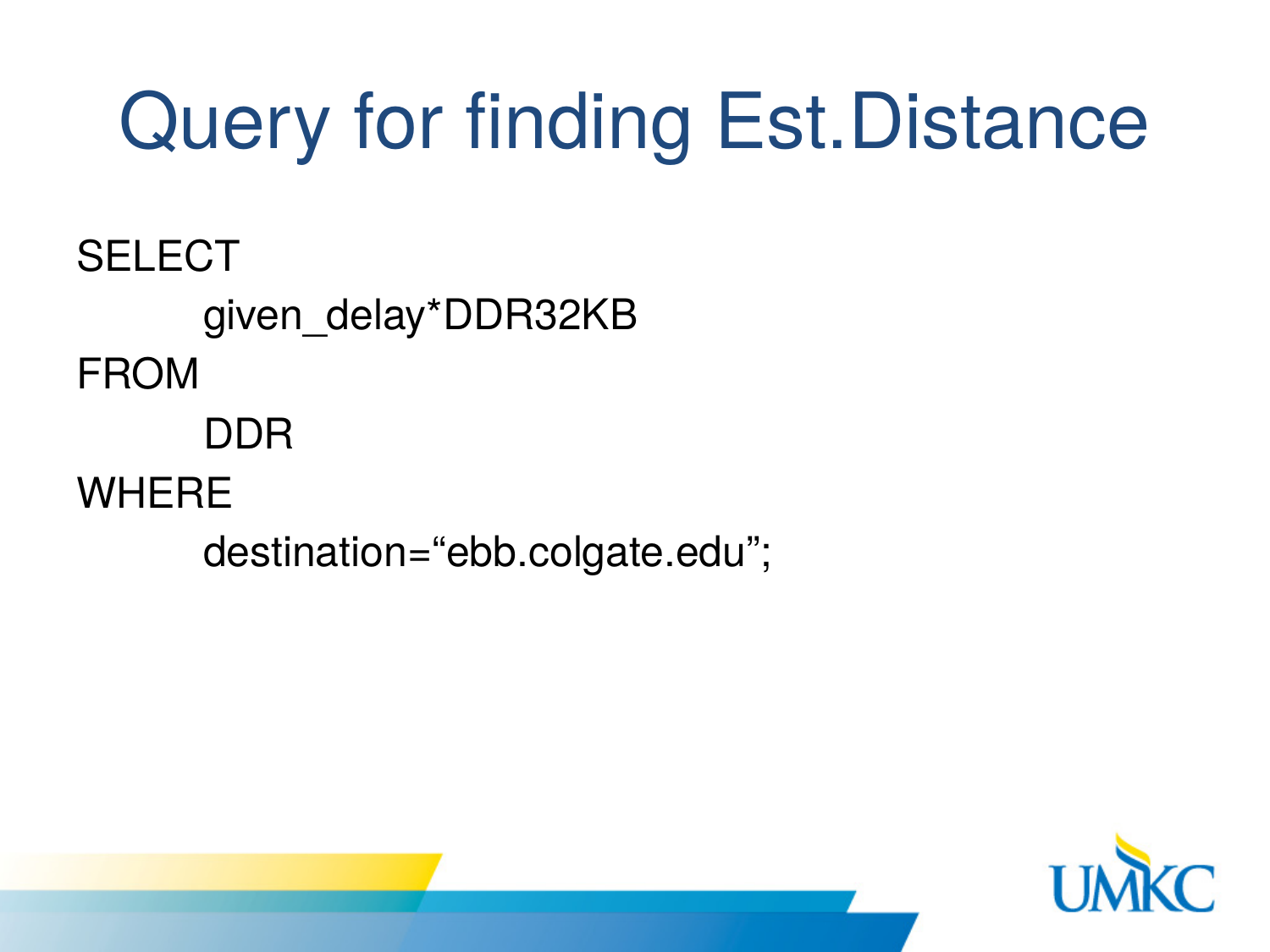

# Query for finding Est.Distance
SELECT
	given_delay*DDR32KB
FROM
	DDR
WHERE
	destination=“ebb.colgate.edu”;